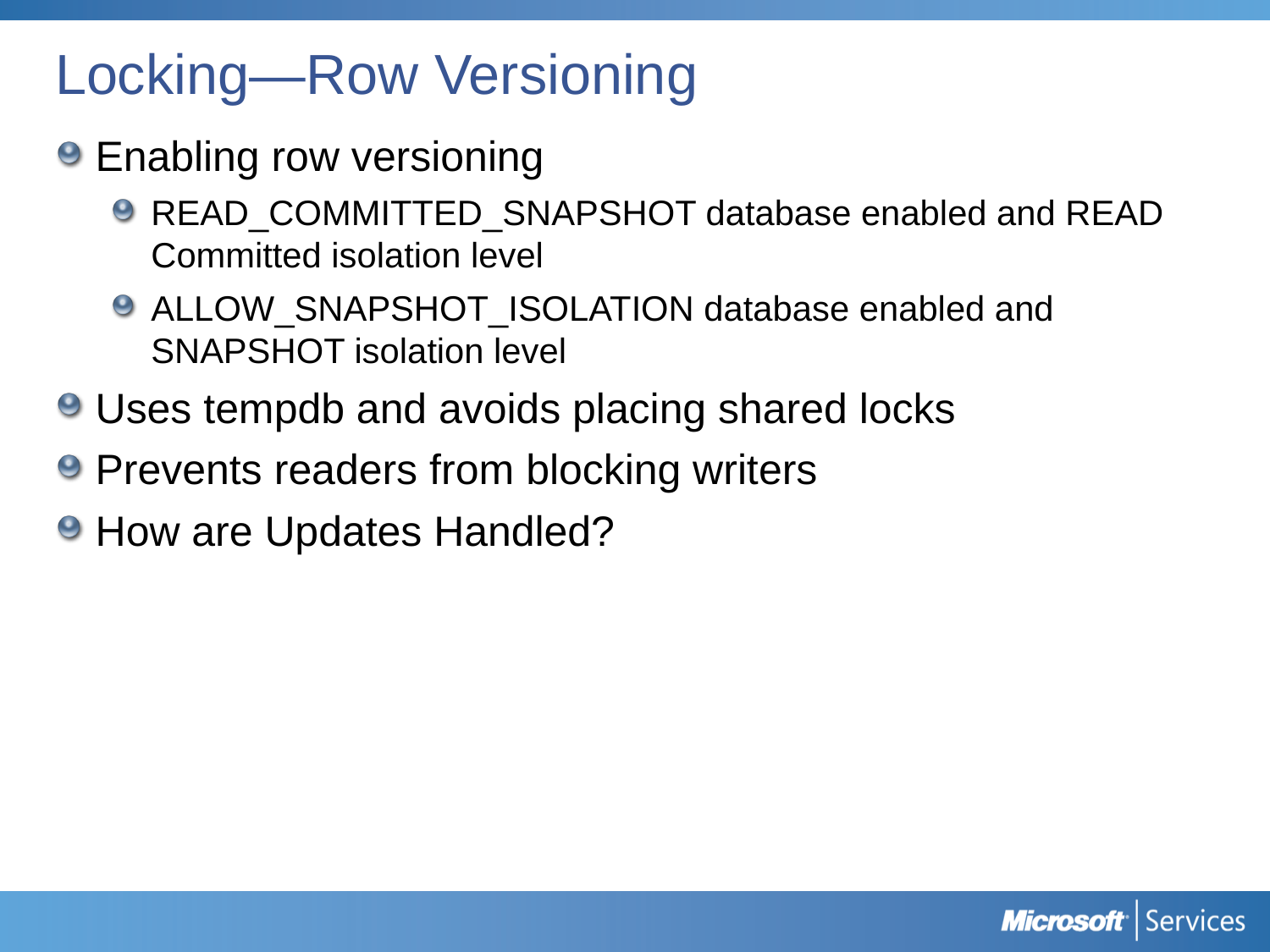

# Locking—Row Versioning
Enabling row versioning
READ_COMMITTED_SNAPSHOT database enabled and READ Committed isolation level
ALLOW_SNAPSHOT_ISOLATION database enabled and SNAPSHOT isolation level
Uses tempdb and avoids placing shared locks
Prevents readers from blocking writers
How are Updates Handled?